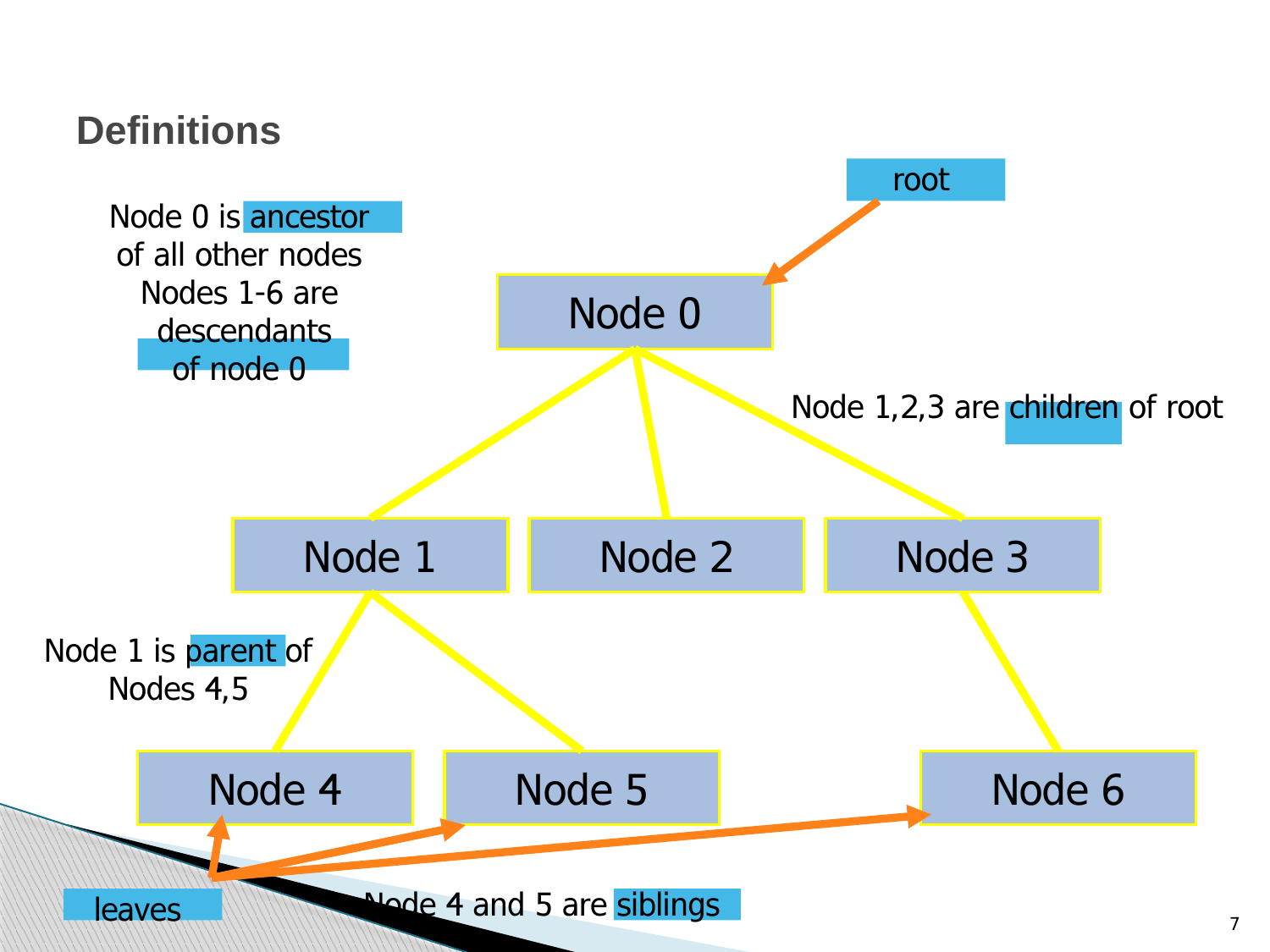

# Definitions
root

Node 0 is ancestor
of all other nodes
Nodes 1-6 are
 descendants
of node 0

Node 0

Node 1,2,3 are children of root

Node 1
Node 2
Node 3
Node 1 is parent of
Nodes 4,5

Node 4
Node 5
Node 6

Node 4 and 5 are siblings
leaves

7